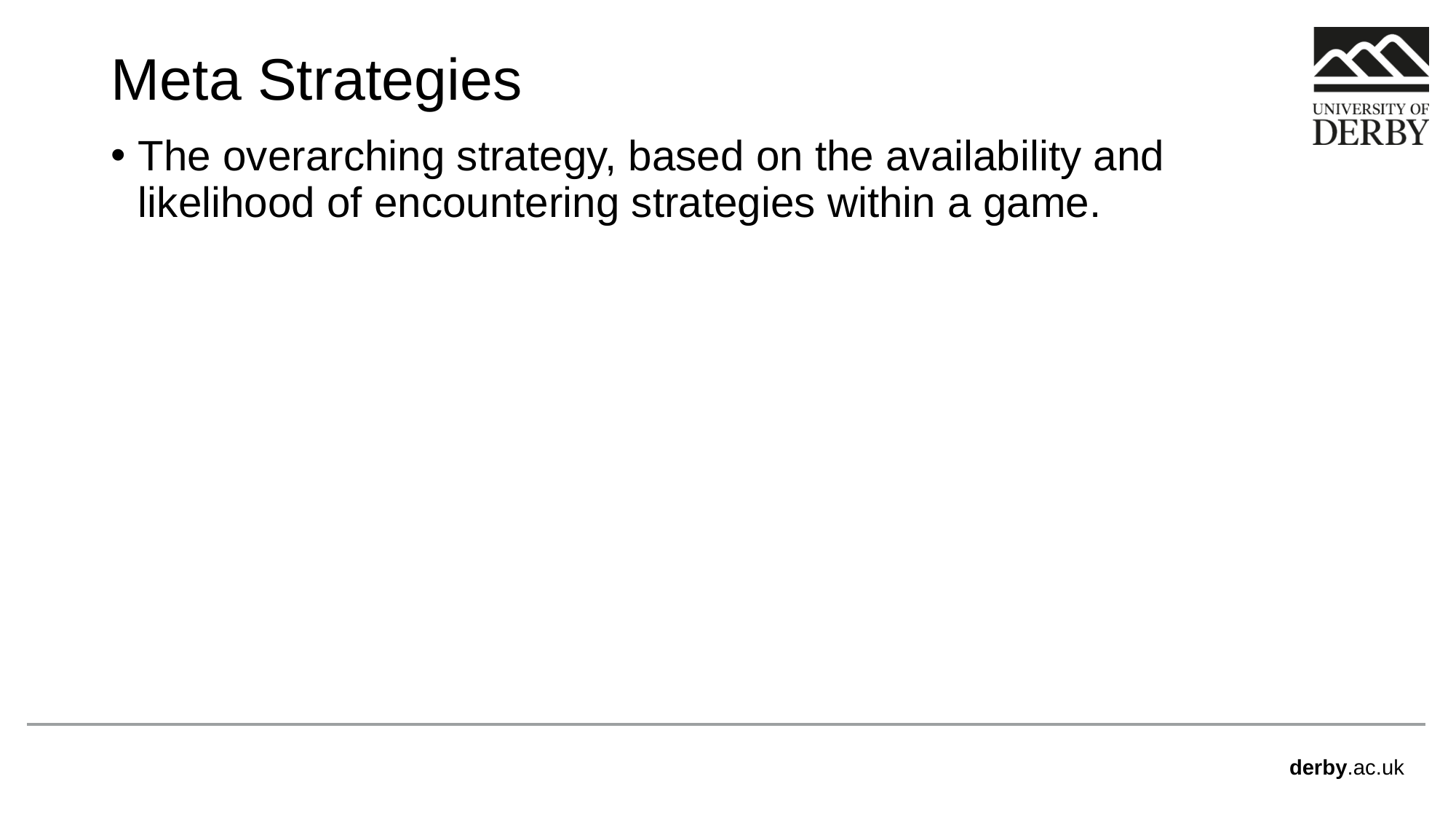

# Meta Strategies
The overarching strategy, based on the availability and likelihood of encountering strategies within a game.